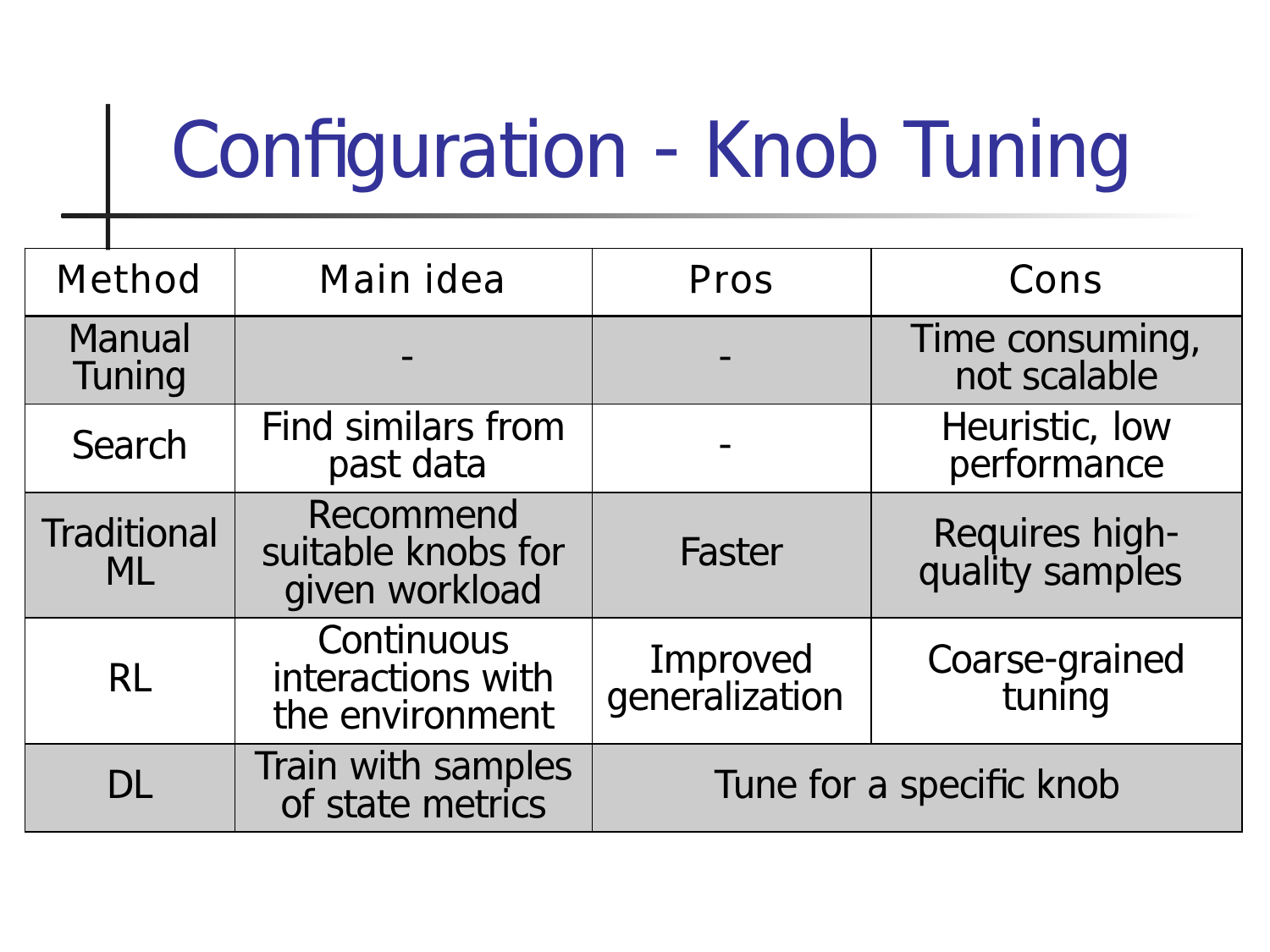

# Configuration - Knob Tuning
| Method | Main idea | Pros | Cons |
| --- | --- | --- | --- |
| Manual Tuning | - | - | Time consuming, not scalable |
| Search | Find similars from past data | - | Heuristic, low performance |
| Traditional ML | Recommend suitable knobs for given workload | Faster | Requires high-quality samples |
| RL | Continuous interactions with the environment | Improved generalization | Coarse-grained tuning |
| DL | Train with samples of state metrics | Tune for a specific knob |  |